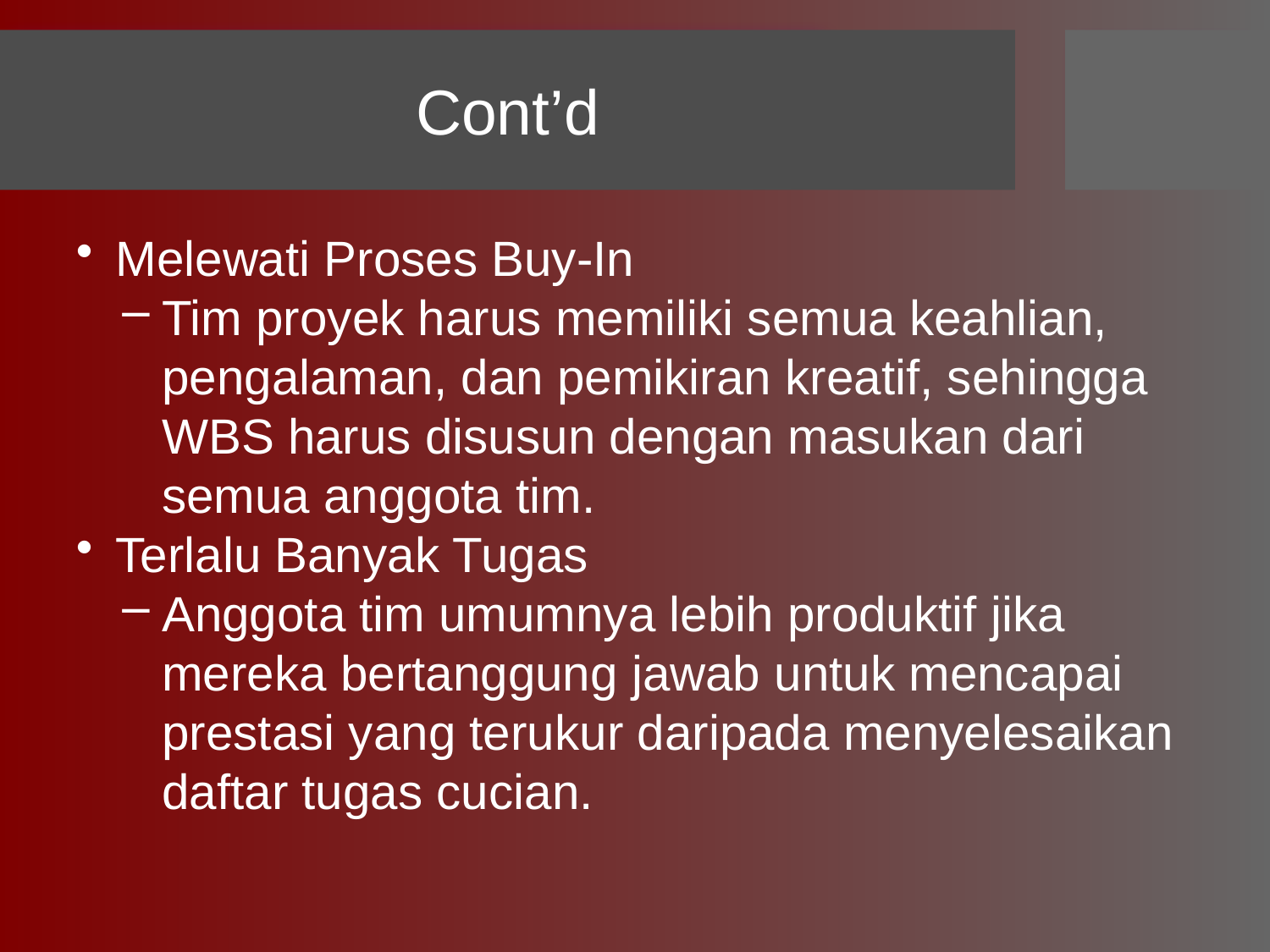

# Cont’d
Melewati Proses Buy-In
Tim proyek harus memiliki semua keahlian, pengalaman, dan pemikiran kreatif, sehingga WBS harus disusun dengan masukan dari semua anggota tim.
Terlalu Banyak Tugas
Anggota tim umumnya lebih produktif jika mereka bertanggung jawab untuk mencapai prestasi yang terukur daripada menyelesaikan daftar tugas cucian.